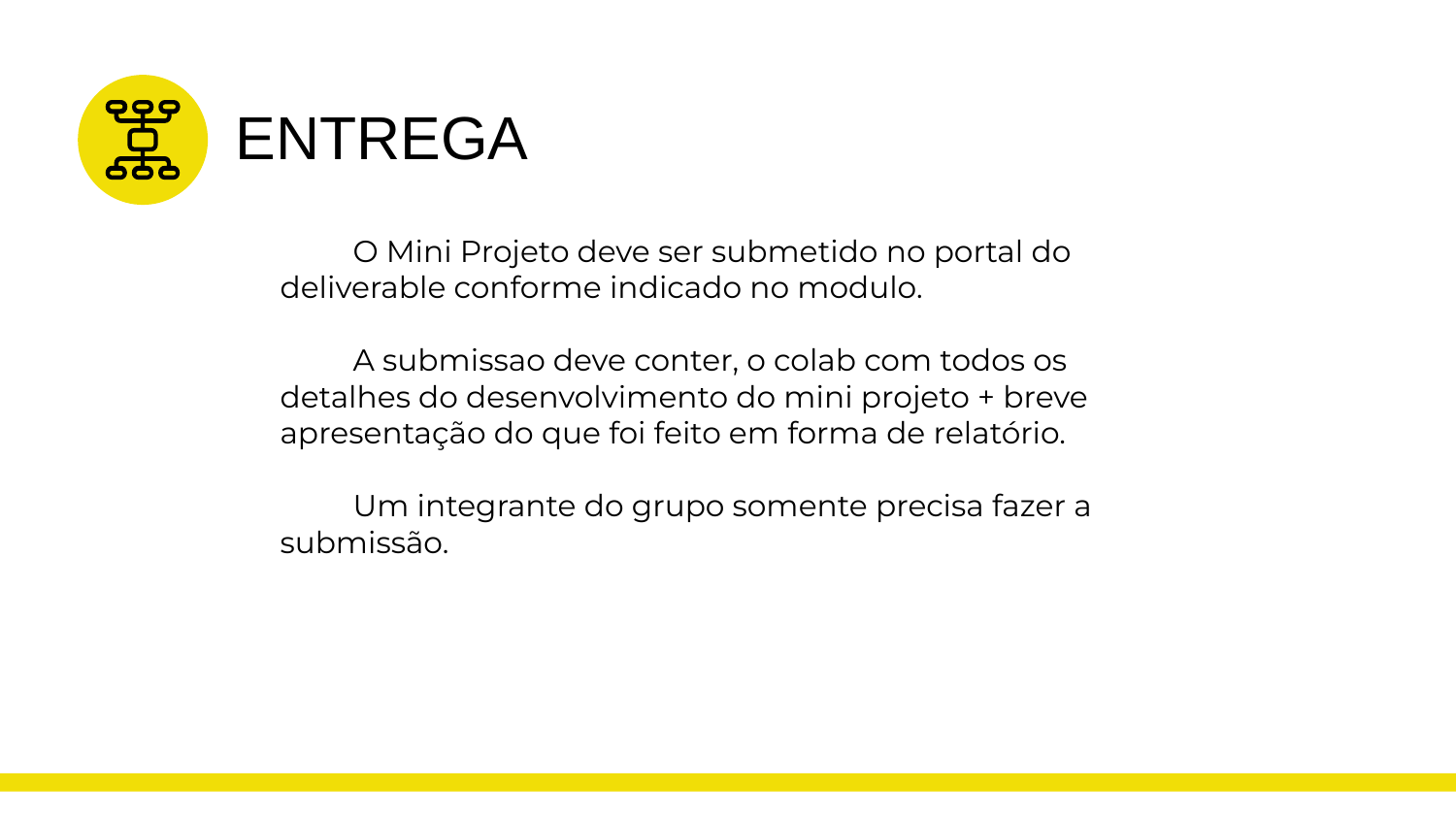

# ENTREGA

O Mini Projeto deve ser submetido no portal do deliverable conforme indicado no modulo.

A submissao deve conter, o colab com todos os detalhes do desenvolvimento do mini projeto + breve apresentação do que foi feito em forma de relatório.

Um integrante do grupo somente precisa fazer a submissão.